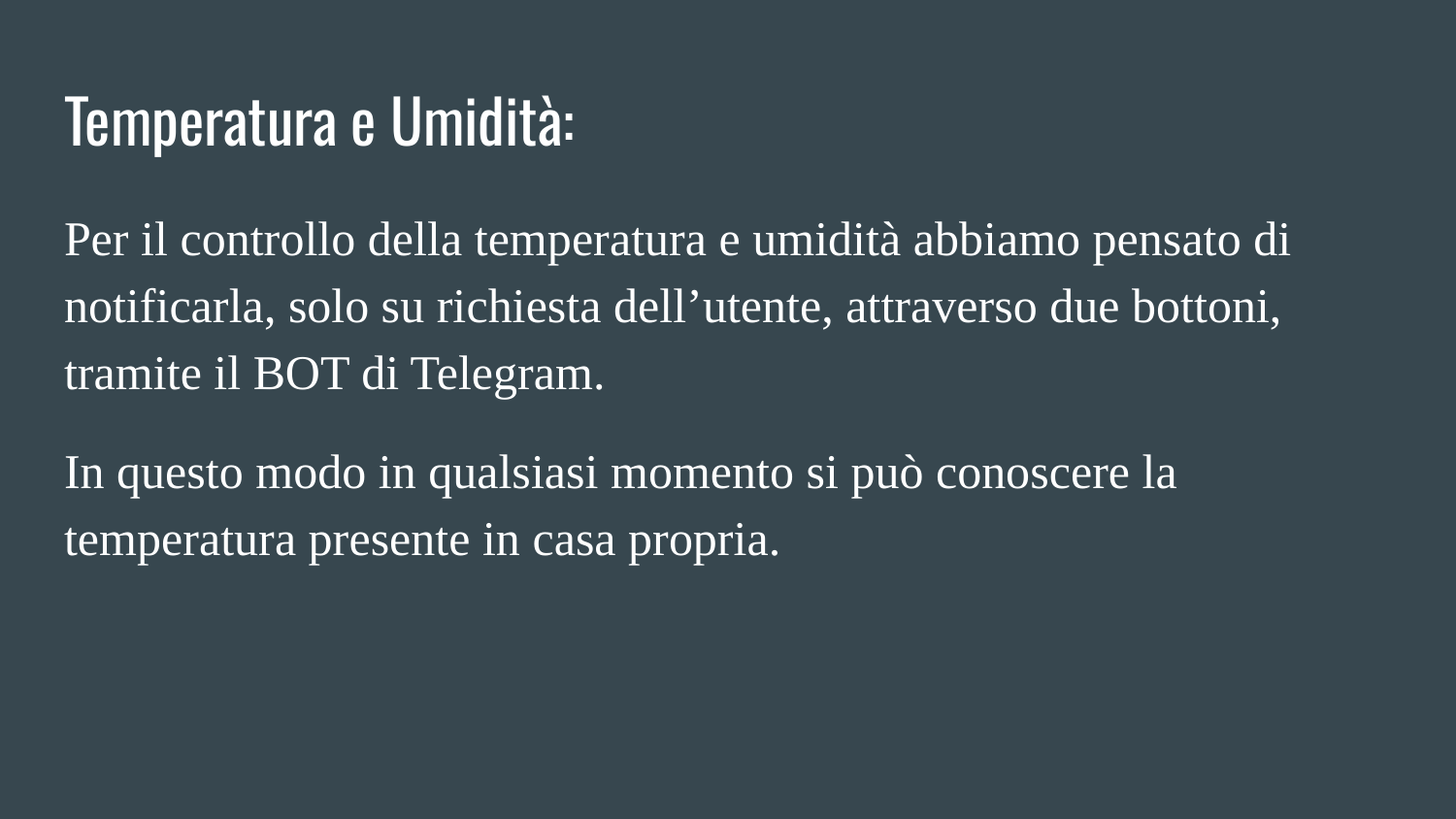

# Temperatura e Umidità:
Per il controllo della temperatura e umidità abbiamo pensato di notificarla, solo su richiesta dell’utente, attraverso due bottoni, tramite il BOT di Telegram.
In questo modo in qualsiasi momento si può conoscere la temperatura presente in casa propria.